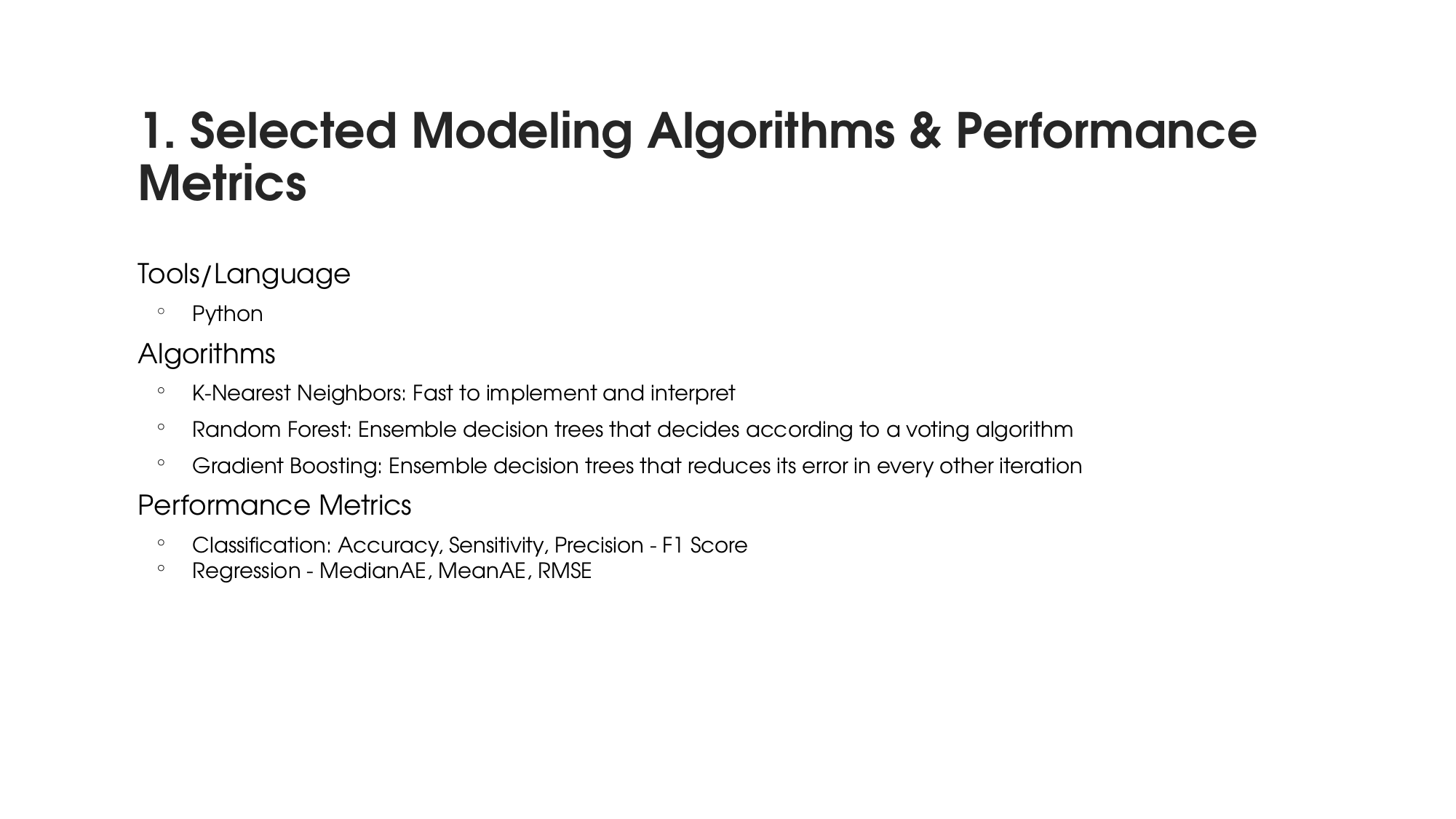

# 1. Selected Modeling Algorithms & Performance Metrics
Tools/Language
Python
Algorithms
K-Nearest Neighbors: Fast to implement and interpret
Random Forest: Ensemble decision trees that decides according to a voting algorithm
Gradient Boosting: Ensemble decision trees that reduces its error in every other iteration
Performance Metrics
Classification: Accuracy, Sensitivity, Precision - F1 Score
Regression - MedianAE, MeanAE, RMSE